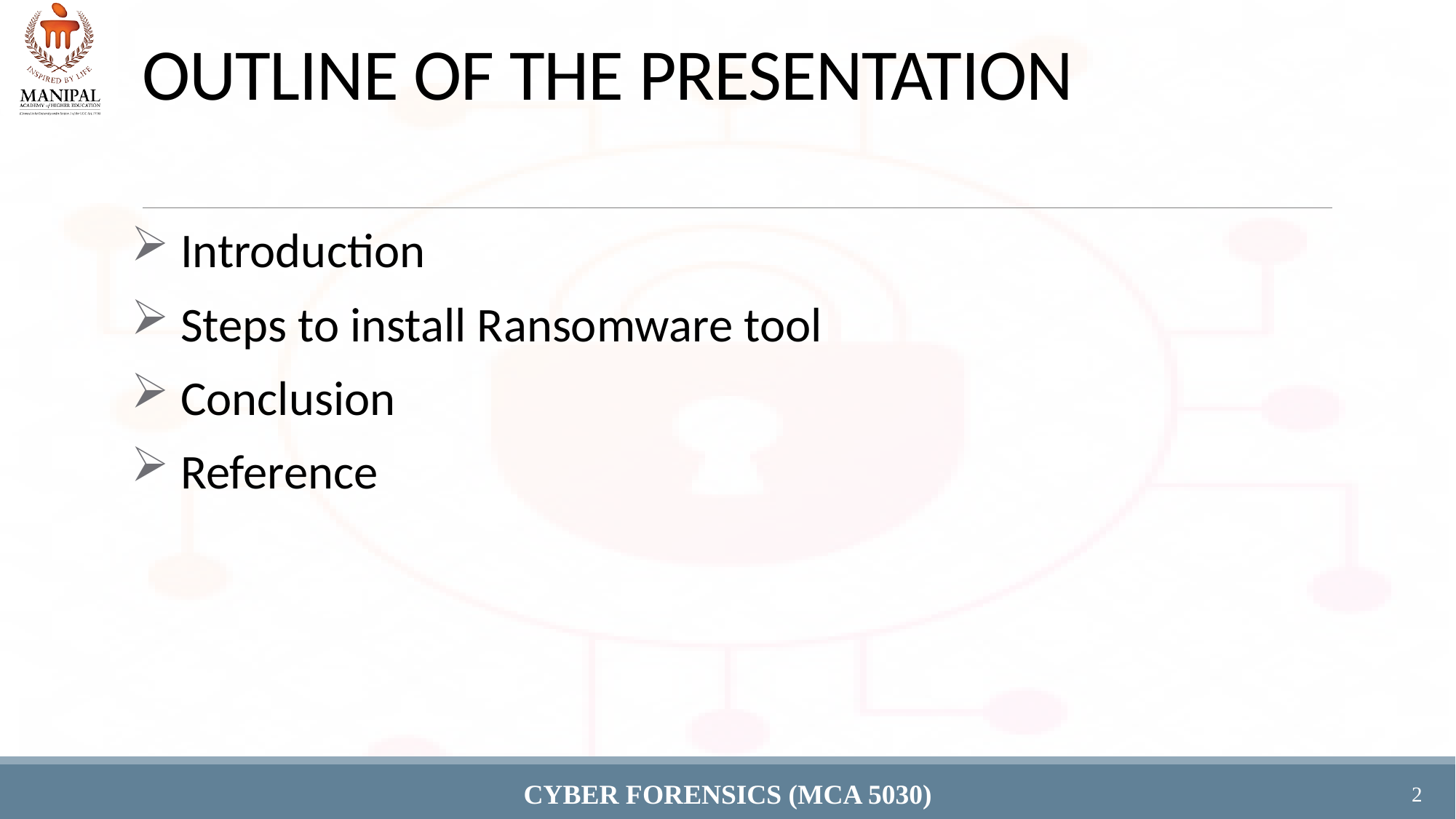

# OUTLINE OF THE PRESENTATION
 Introduction
 Steps to install Ransomware tool
 Conclusion
 Reference

Cyber Forensics (MCA 5030)
2